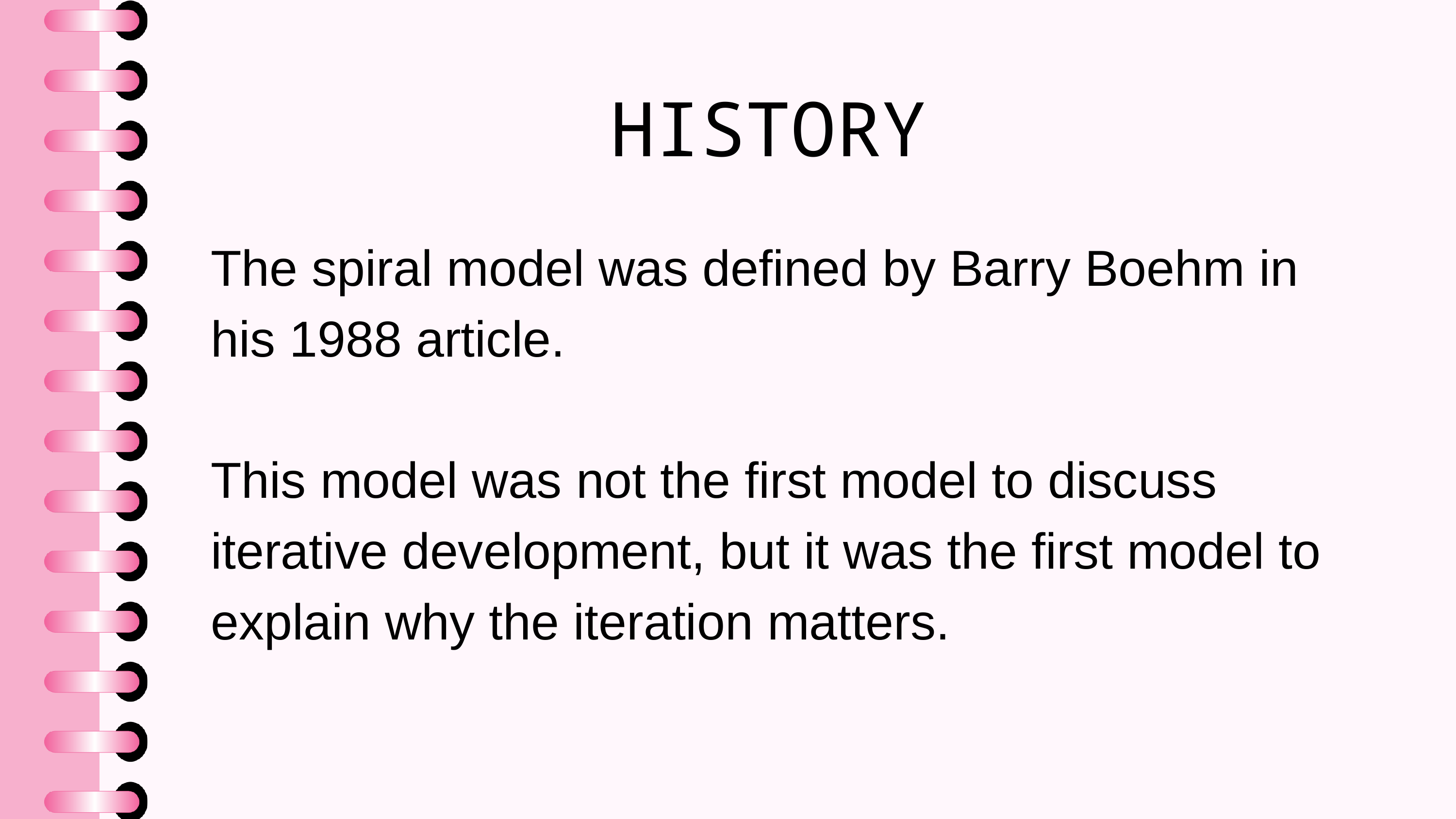

HISTORY
The spiral model was defined by Barry Boehm in his 1988 article.

This model was not the first model to discuss iterative development, but it was the first model to explain why the iteration matters.